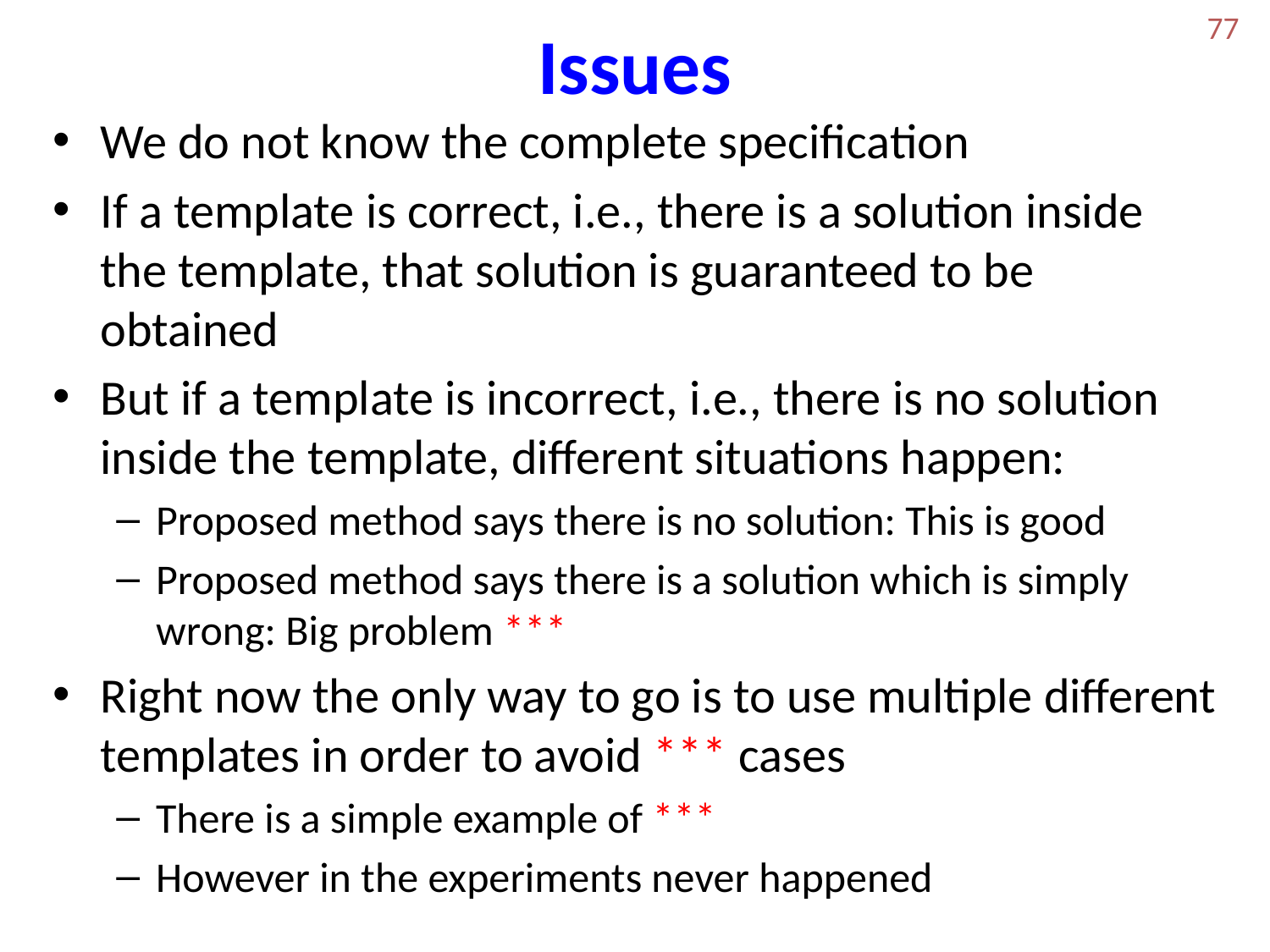

# Issues
77
We do not know the complete specification
If a template is correct, i.e., there is a solution inside the template, that solution is guaranteed to be obtained
But if a template is incorrect, i.e., there is no solution inside the template, different situations happen:
Proposed method says there is no solution: This is good
Proposed method says there is a solution which is simply wrong: Big problem ***
Right now the only way to go is to use multiple different templates in order to avoid *** cases
There is a simple example of ***
However in the experiments never happened